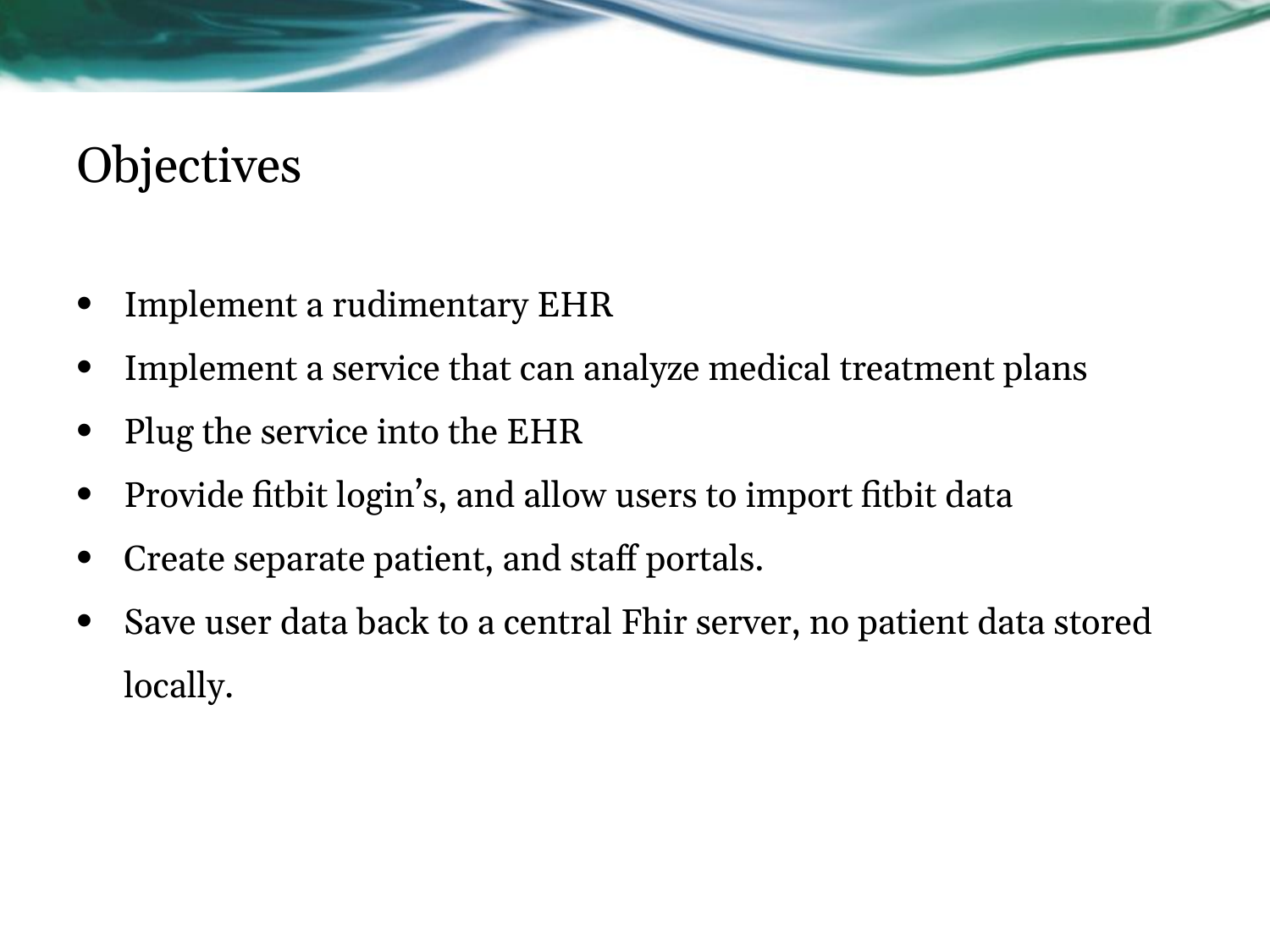

# Objectives
Implement a rudimentary EHR
Implement a service that can analyze medical treatment plans
Plug the service into the EHR
Provide fitbit login’s, and allow users to import fitbit data
Create separate patient, and staff portals.
Save user data back to a central Fhir server, no patient data stored locally.